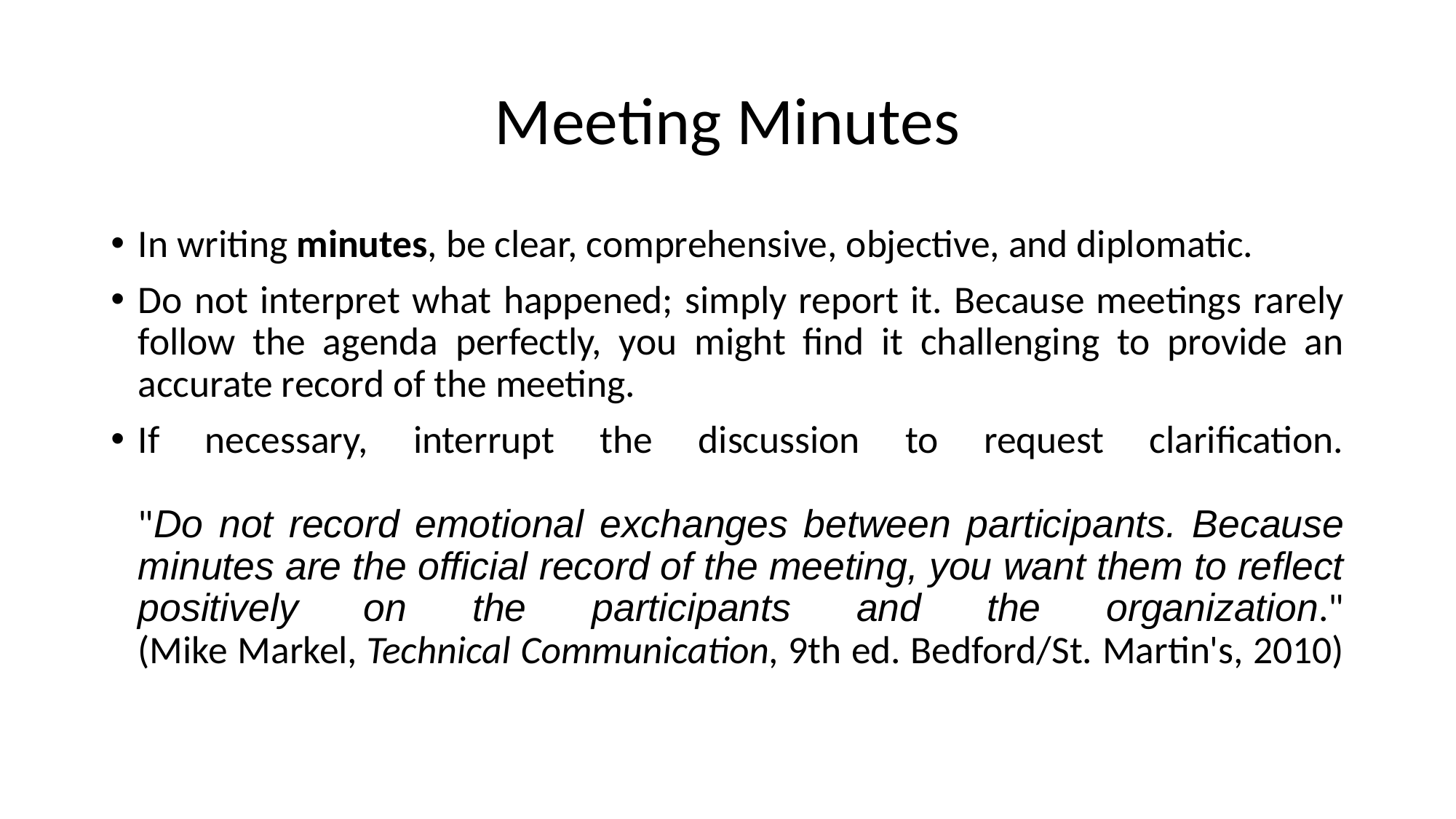

# Meeting Minutes
In writing minutes, be clear, comprehensive, objective, and diplomatic.
Do not interpret what happened; simply report it. Because meetings rarely follow the agenda perfectly, you might find it challenging to provide an accurate record of the meeting.
If necessary, interrupt the discussion to request clarification.
"Do not record emotional exchanges between participants. Because minutes are the official record of the meeting, you want them to reflect positively on the participants and the organization."
(Mike Markel, Technical Communication, 9th ed. Bedford/St. Martin's, 2010)